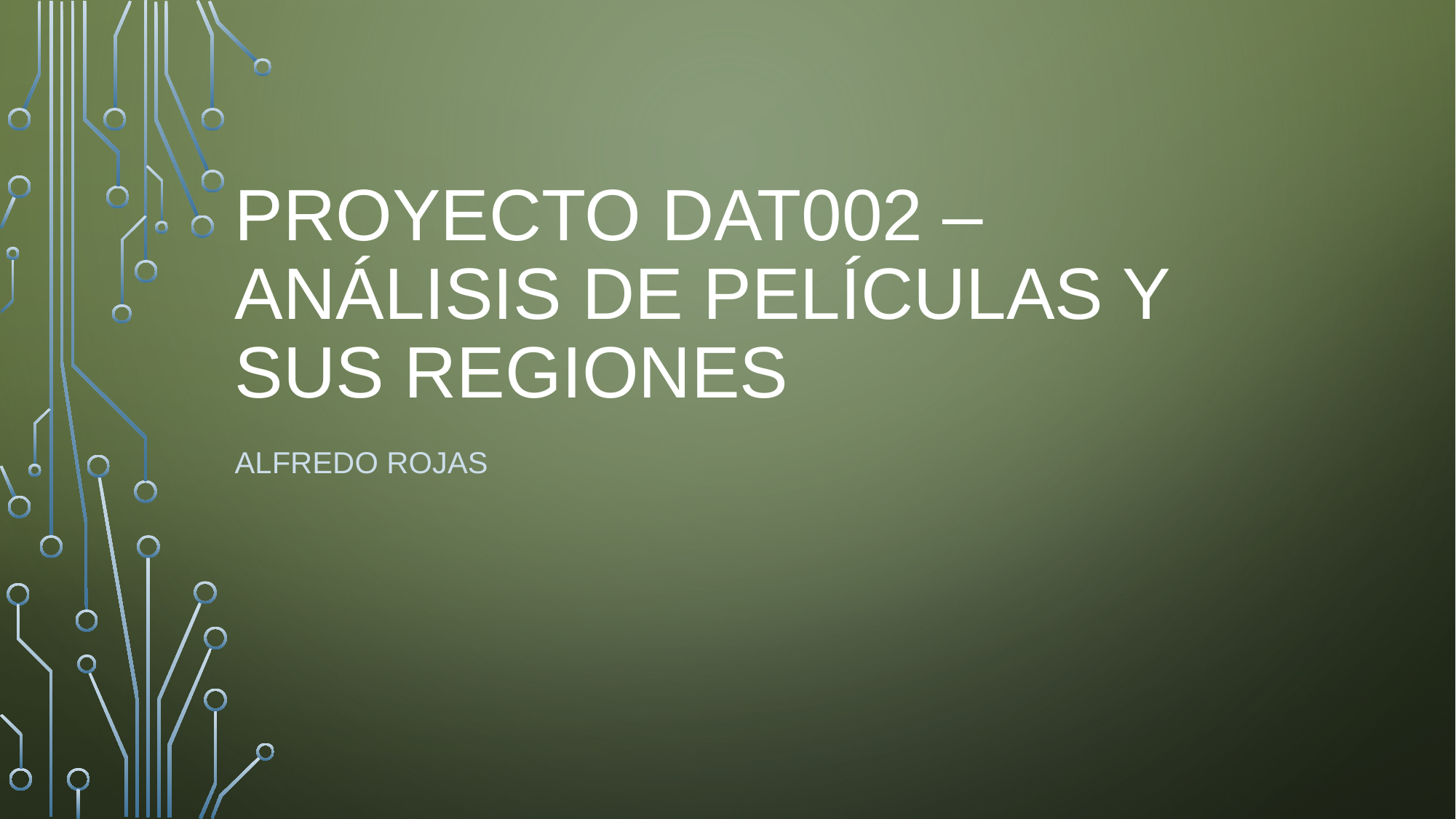

# Proyecto DAT002 – Análisis de películas y sus regiones
Alfredo Rojas